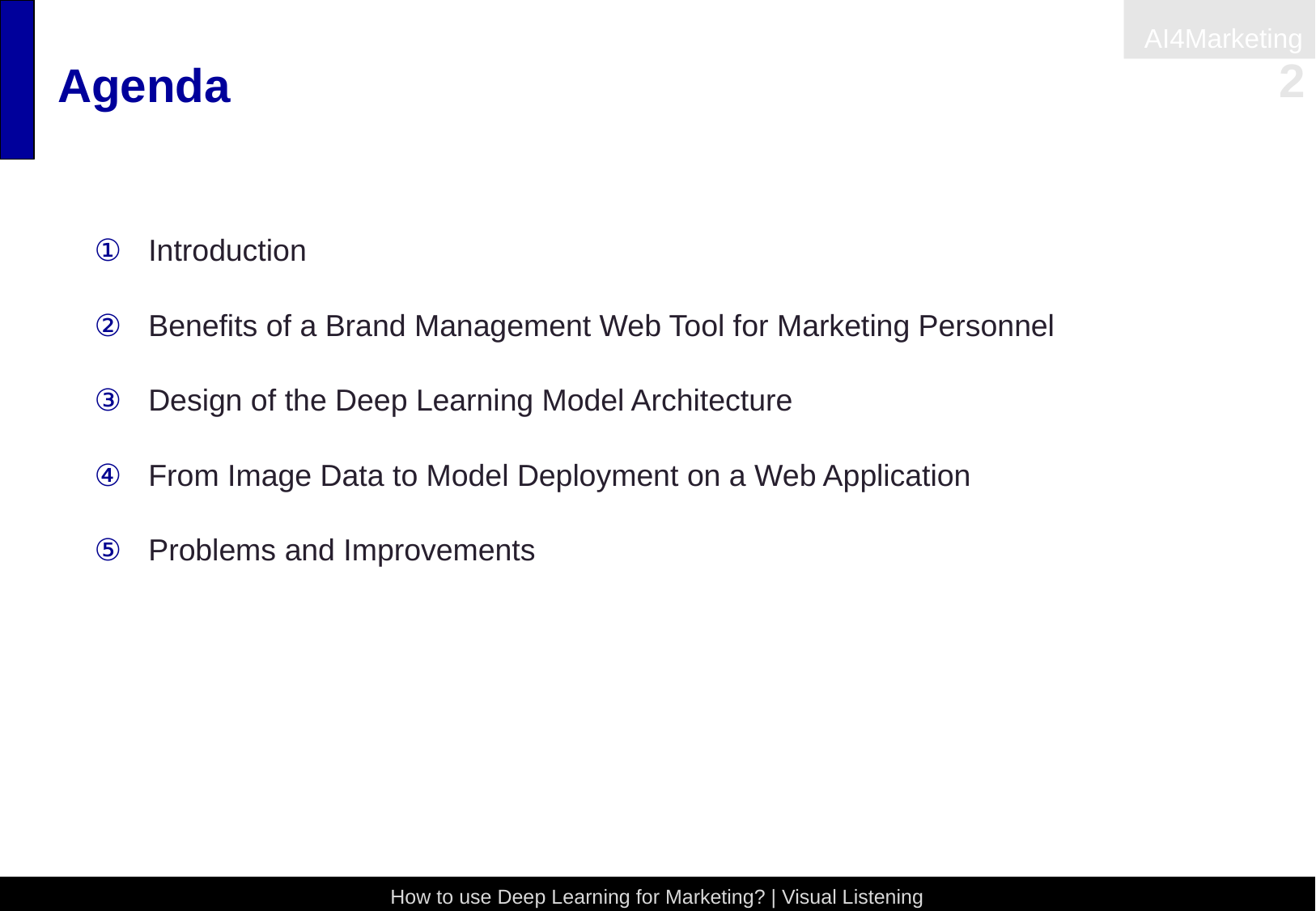

AI4Marketing
# Agenda
 Introduction
 Benefits of a Brand Management Web Tool for Marketing Personnel
 Design of the Deep Learning Model Architecture
 From Image Data to Model Deployment on a Web Application
 Problems and Improvements

How to use Deep Learning for Marketing? | Visual Listening